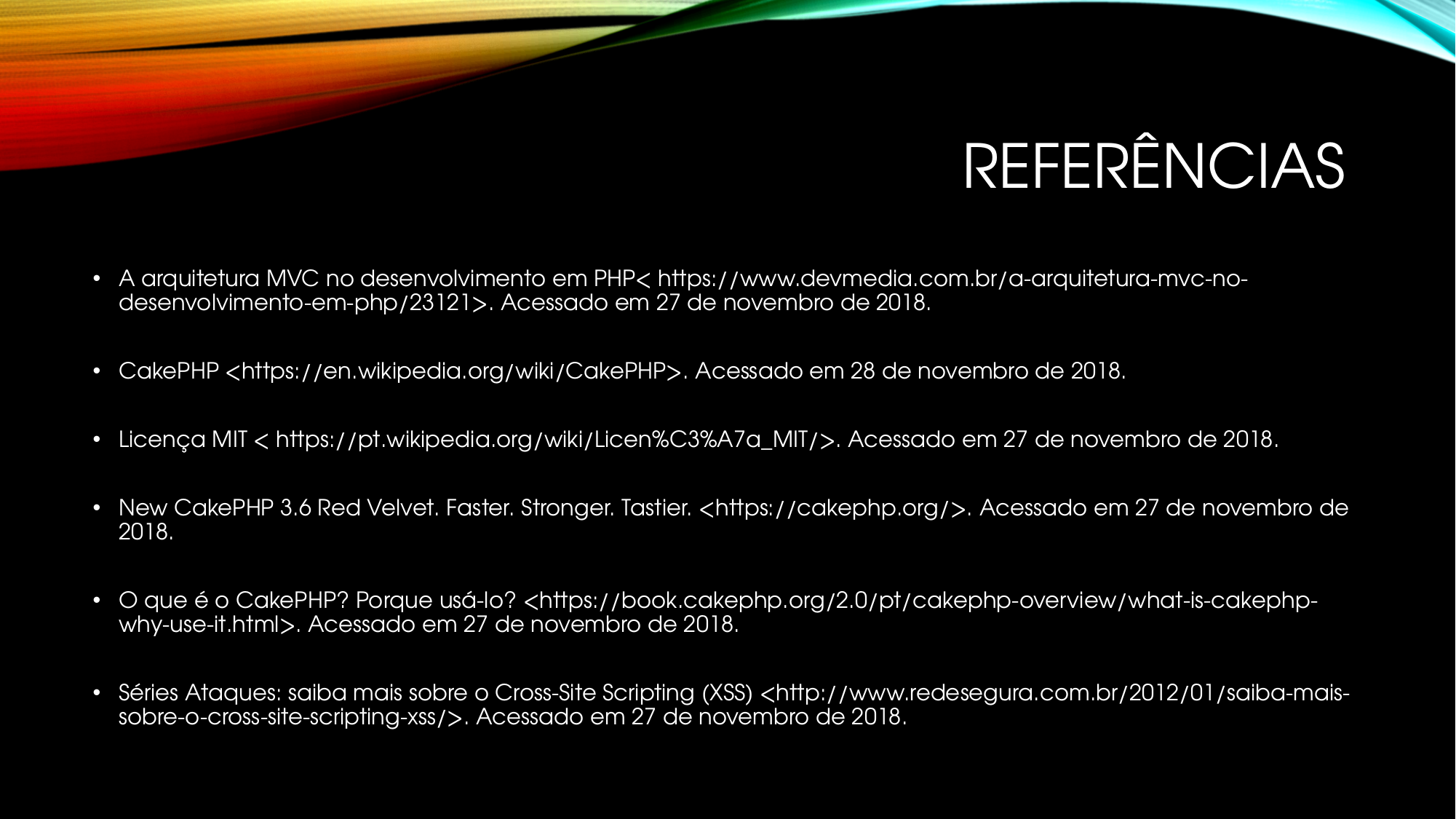

# Referências
A arquitetura MVC no desenvolvimento em PHP< https://www.devmedia.com.br/a-arquitetura-mvc-no-desenvolvimento-em-php/23121>. Acessado em 27 de novembro de 2018.

CakePHP <https://en.wikipedia.org/wiki/CakePHP>. Acessado em 28 de novembro de 2018.

Licença MIT < https://pt.wikipedia.org/wiki/Licen%C3%A7a_MIT/>. Acessado em 27 de novembro de 2018.

New CakePHP 3.6 Red Velvet. Faster. Stronger. Tastier. <https://cakephp.org/>. Acessado em 27 de novembro de 2018.

O que é o CakePHP? Porque usá-lo? <https://book.cakephp.org/2.0/pt/cakephp-overview/what-is-cakephp-why-use-it.html>. Acessado em 27 de novembro de 2018.

Séries Ataques: saiba mais sobre o Cross-Site Scripting (XSS) <http://www.redesegura.com.br/2012/01/saiba-mais-sobre-o-cross-site-scripting-xss/>. Acessado em 27 de novembro de 2018.